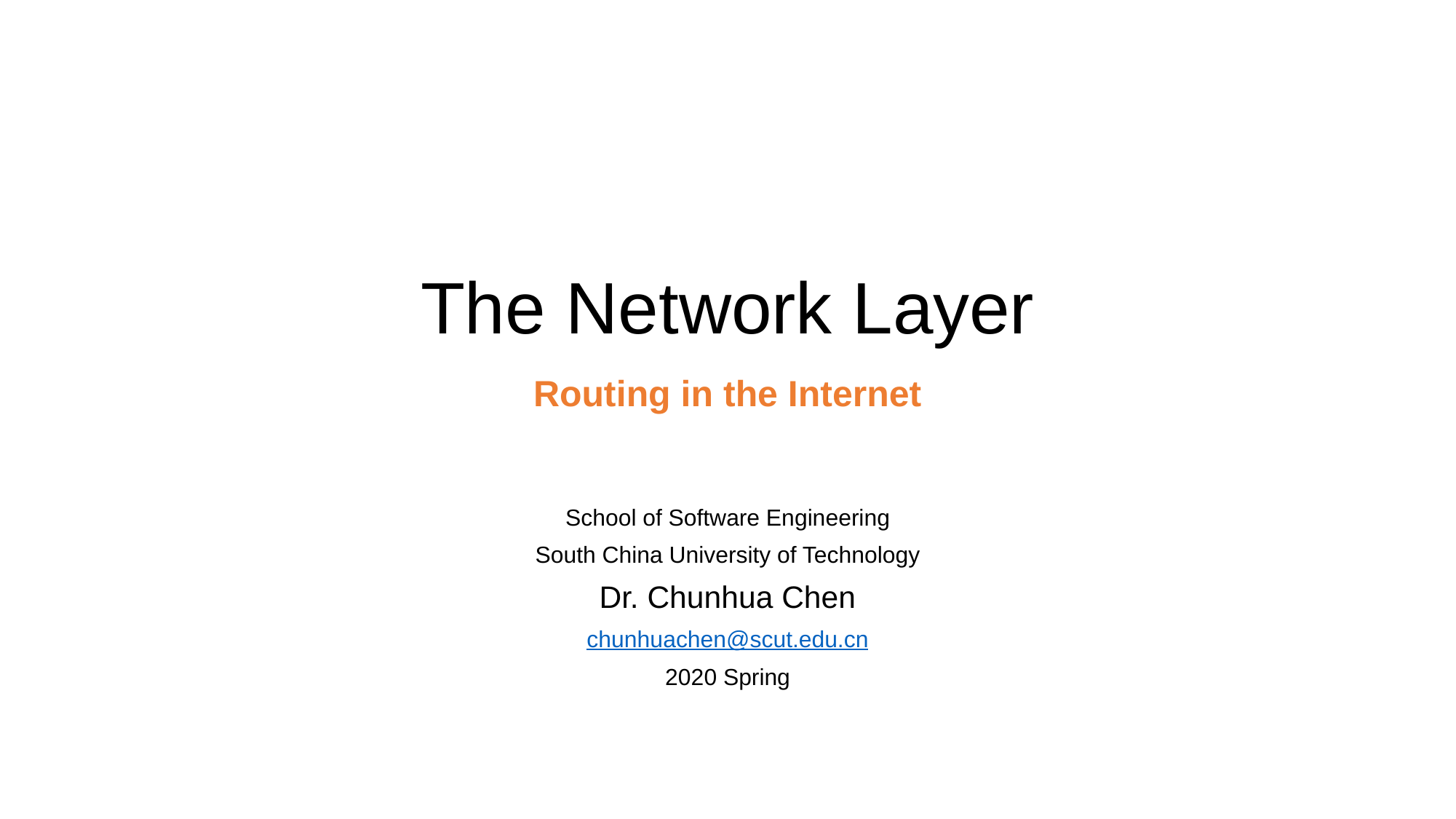

# The Network Layer Routing in the Internet
School of Software Engineering
South China University of Technology
Dr. Chunhua Chen
chunhuachen@scut.edu.cn
2020 Spring